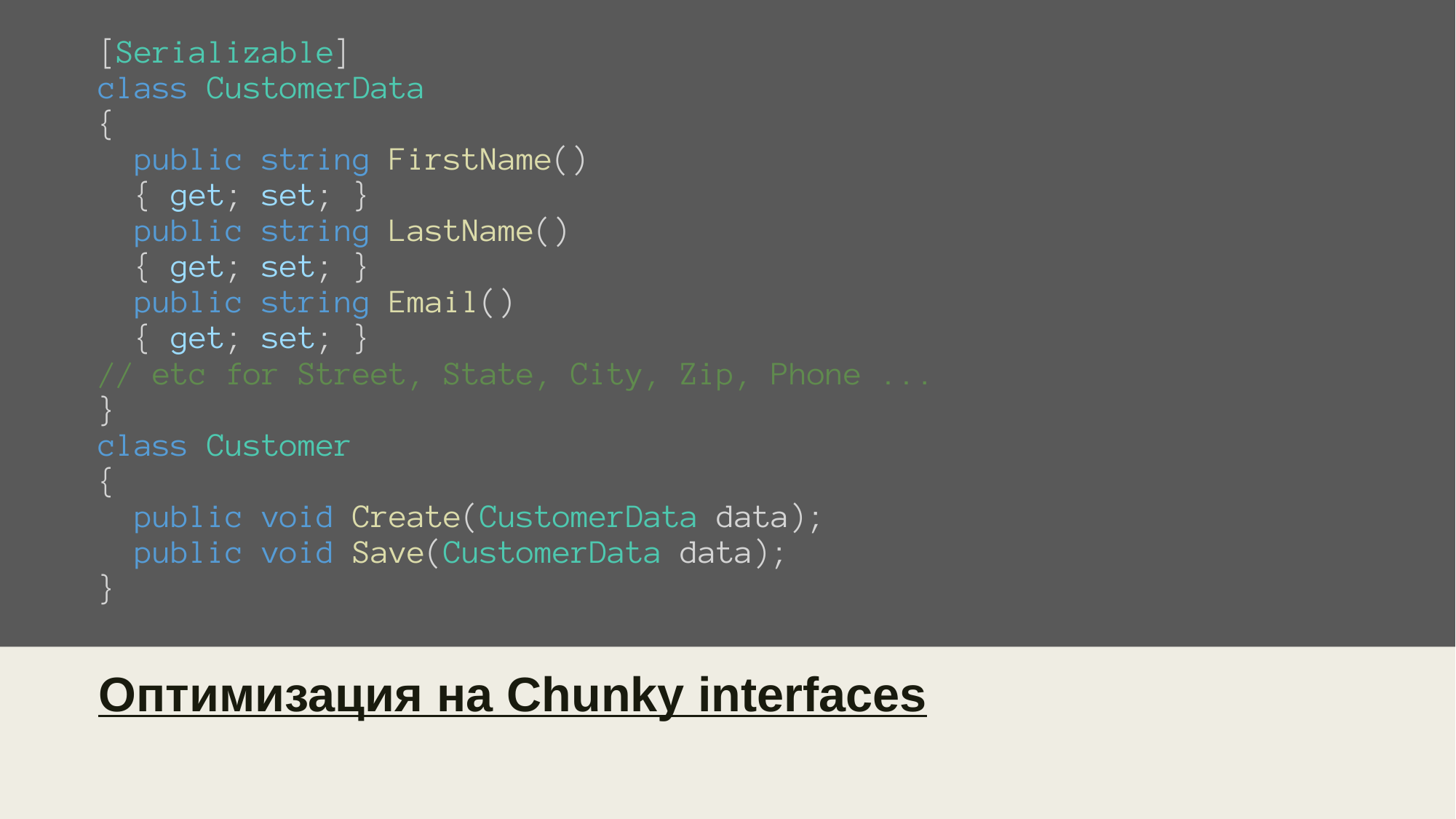

# [Serializable] class CustomerData { public string FirstName() { get; set; } public string LastName() { get; set; } public string Email() { get; set; } // etc for Street, State, City, Zip, Phone ... } class Customer { public void Create(CustomerData data); public void Save(CustomerData data); }
Оптимизация на Chunky interfaces